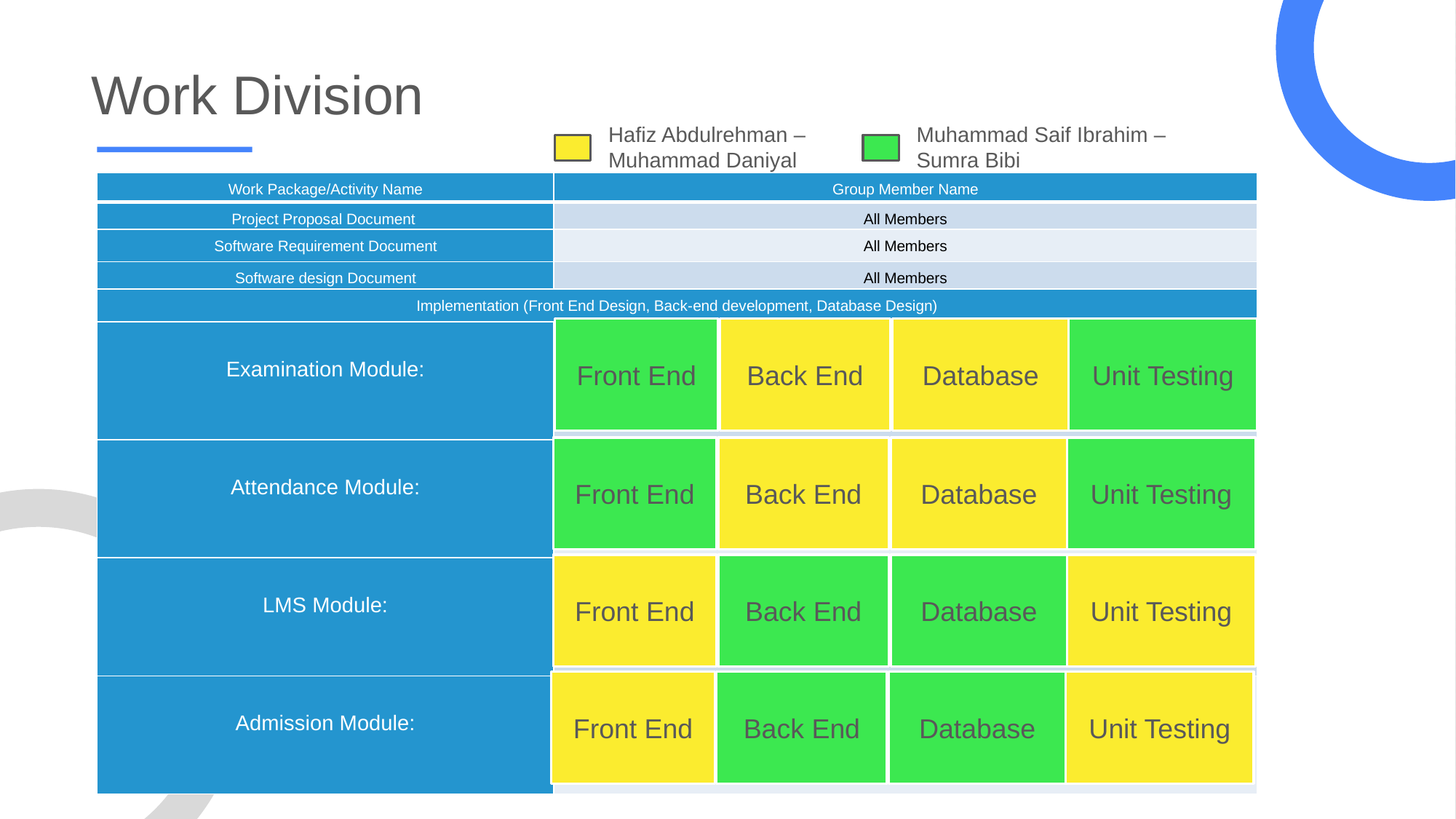

Work Division
Muhammad Saif Ibrahim –
Sumra Bibi
Hafiz Abdulrehman – Muhammad Daniyal

| Work Package/Activity Name | Group Member Name |
| --- | --- |
| Project Proposal Document | All Members |
| Software Requirement Document | All Members |
| Software design Document | All Members |
| Implementation (Front End Design, Back-end development, Database Design) |  |
| Examination Module: | Front End: Muhammad Saif Ibrahim, Sumra Bibi Back End: Hafiz Abdul Rehman, Muhammad Daniyal Database Design: Hafiz Abdul Rehman, Muhammad Daniyal Unit Testing: Muhammad Saif Ibrahim, Sumra Bibi |
| Attendance Module: | Front End: Muhammad Saif Ibrahim, Sumra Bibi Back End: Hafiz Abdul Rehman, Muhammad Daniyal Database Design: Hafiz Abdul Rehman, Muhammad Daniyal Unit Testing: Muhammad Saif Ibrahim, Sumra Bibi |
| LMS Module: | Front End: Hafiz Abdul Rehman, Muhammad Daniyal Back End: Muhammad Saif Ibrahim, Sumra Bibi Database Design: Muhammad Saif Ibrahim, Sumra Bibi Unit Testing: Muhammad Saif Ibrahim, Sumra Bibi |
| Admission Module: | Front End: Hafiz Abdul Rehman, Muhammad Daniyal Back End: Muhammad Saif Ibrahim, Sumra Bibi Database Design: Muhammad Saif Ibrahim, Sumra Bibi Unit Testing: Muhammad Saif Ibrahim, Sumra Bibi |
Front End
Back End
Database
Unit Testing
Front End
Back End
Database
Unit Testing

Front End
Back End
Database
Unit Testing
Front End
Back End
Database
Unit Testing